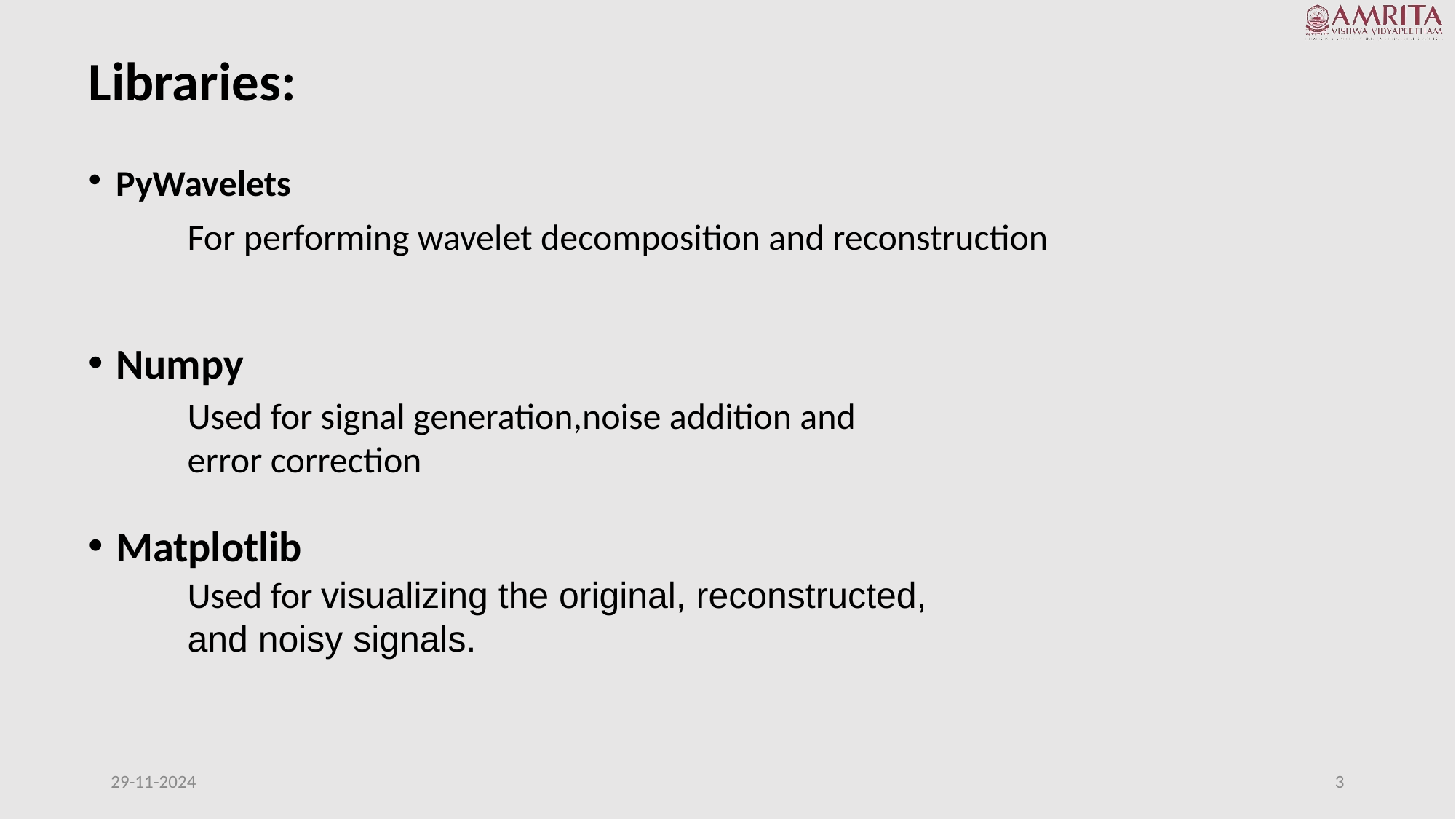

Libraries:
PyWavelets

Numpy

Matplotlib

For performing wavelet decomposition and reconstruction
Used for signal generation,noise addition and error correction
Used for visualizing the original, reconstructed, and noisy signals.
29-11-2024

3